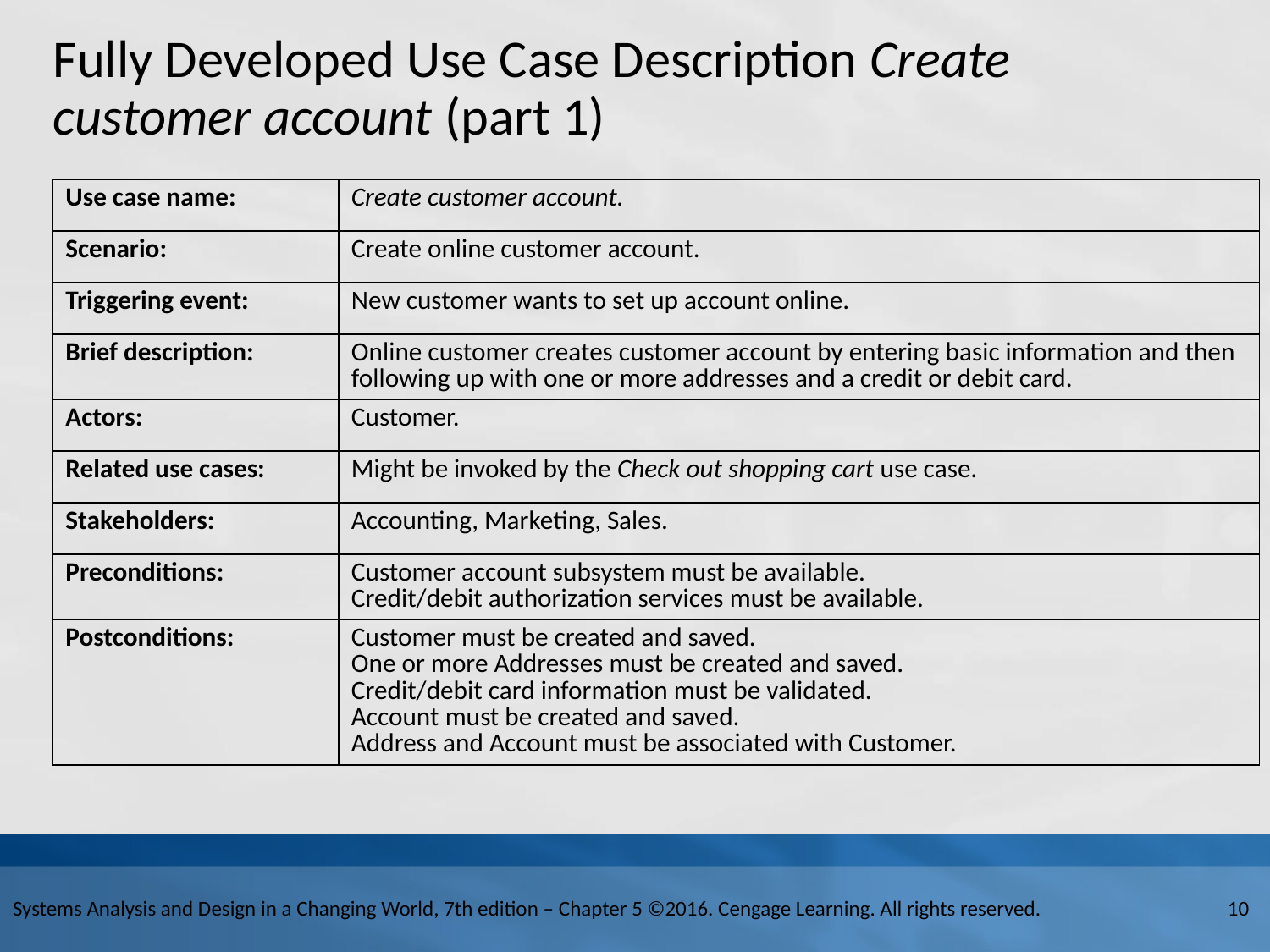

# Fully Developed Use Case Description Create customer account (part 1)
| Use case name: | Create customer account. |
| --- | --- |
| Scenario: | Create online customer account. |
| Triggering event: | New customer wants to set up account online. |
| Brief description: | Online customer creates customer account by entering basic information and then following up with one or more addresses and a credit or debit card. |
| Actors: | Customer. |
| Related use cases: | Might be invoked by the Check out shopping cart use case. |
| Stakeholders: | Accounting, Marketing, Sales. |
| Preconditions: | Customer account subsystem must be available. Credit/debit authorization services must be available. |
| Postconditions: | Customer must be created and saved. One or more Addresses must be created and saved. Credit/debit card information must be validated. Account must be created and saved. Address and Account must be associated with Customer. |
Systems Analysis and Design in a Changing World, 7th edition – Chapter 5 ©2016. Cengage Learning. All rights reserved.
10